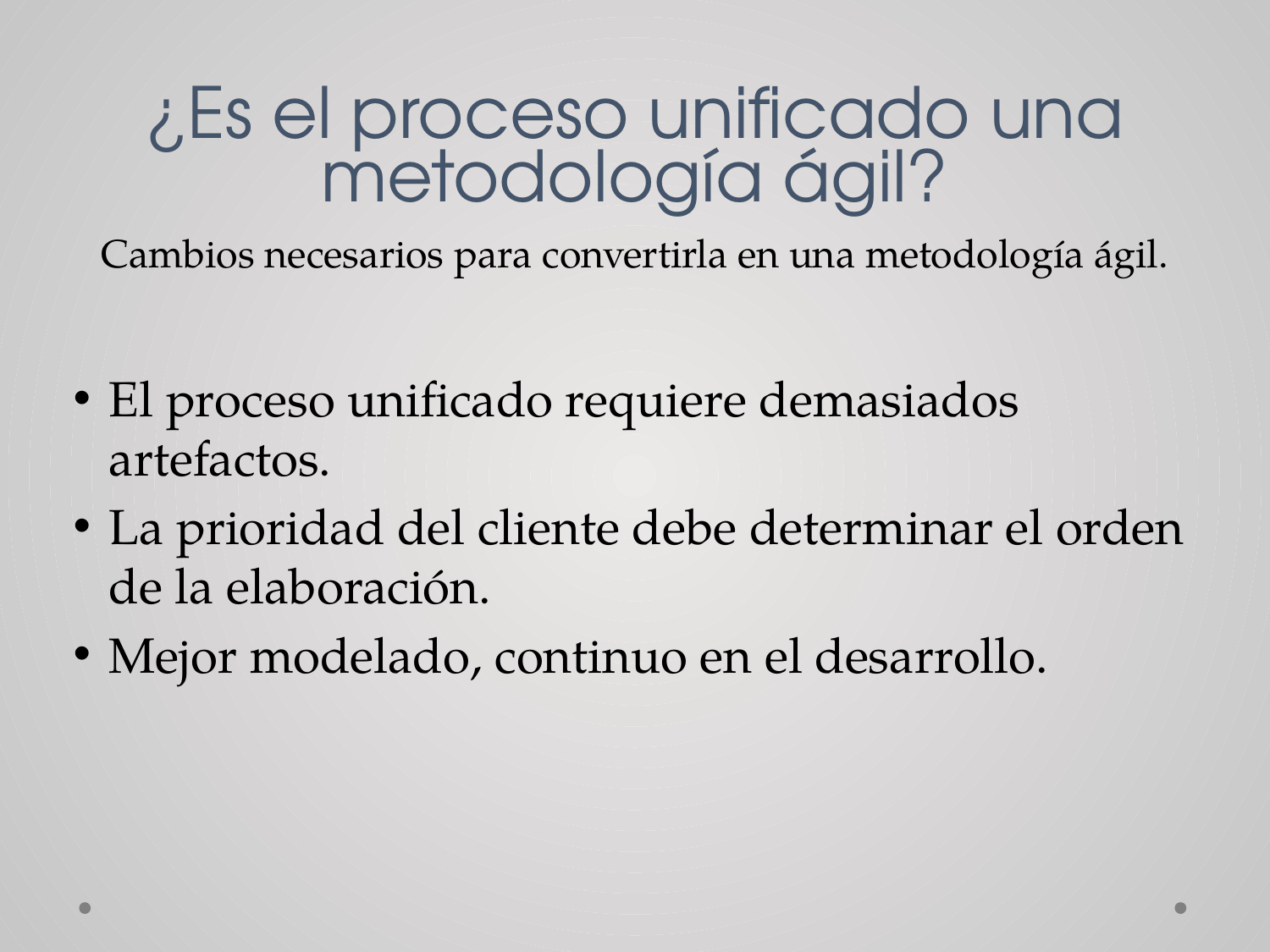

# ¿Es el proceso unificado una metodología ágil?
Cambios necesarios para convertirla en una metodología ágil.

El proceso unificado requiere demasiados artefactos.
La prioridad del cliente debe determinar el orden de la elaboración.
Mejor modelado, continuo en el desarrollo.